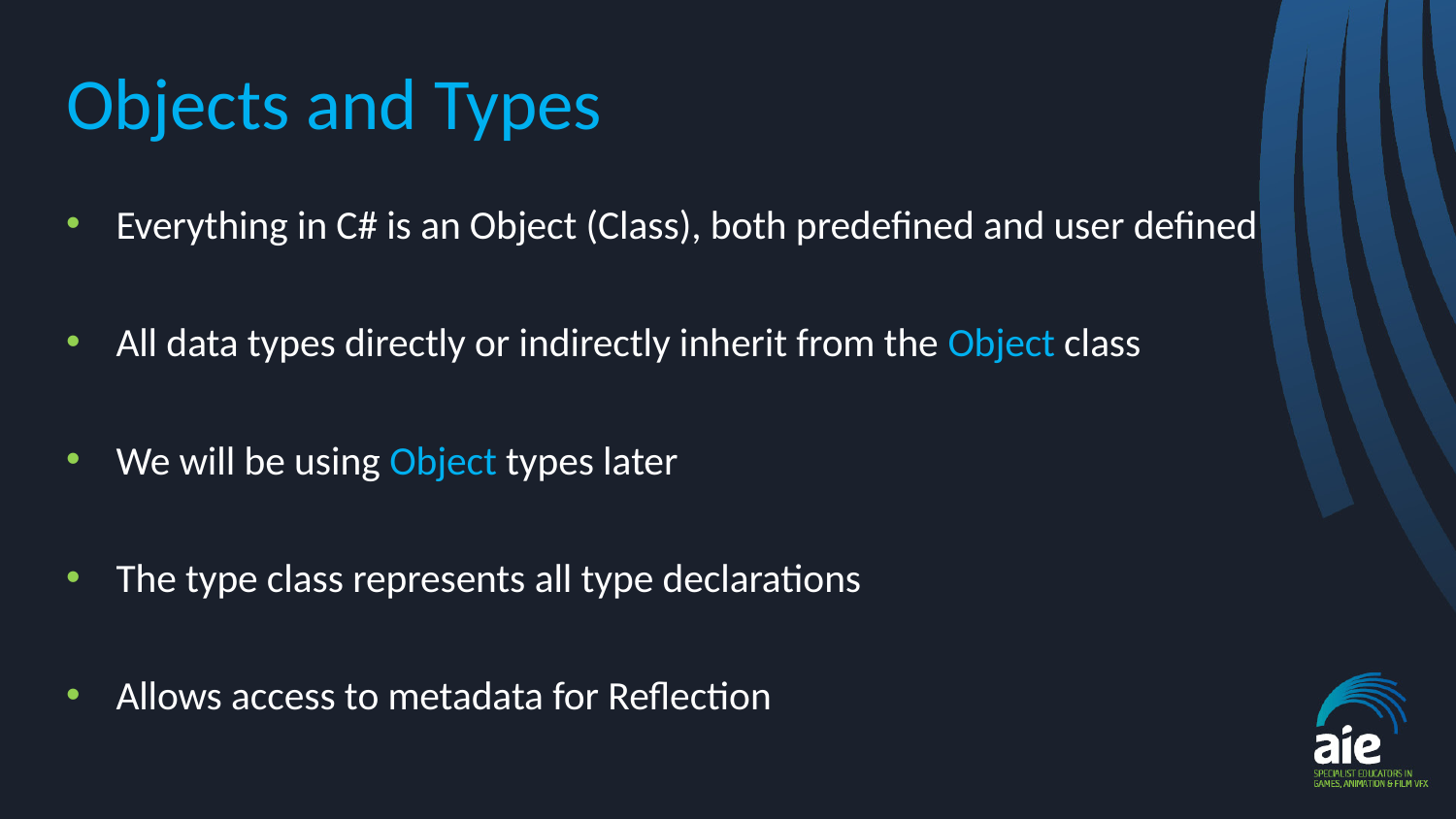

# Objects and Types
Everything in C# is an Object (Class), both predefined and user defined

All data types directly or indirectly inherit from the Object class

We will be using Object types later

The type class represents all type declarations

Allows access to metadata for Reflection